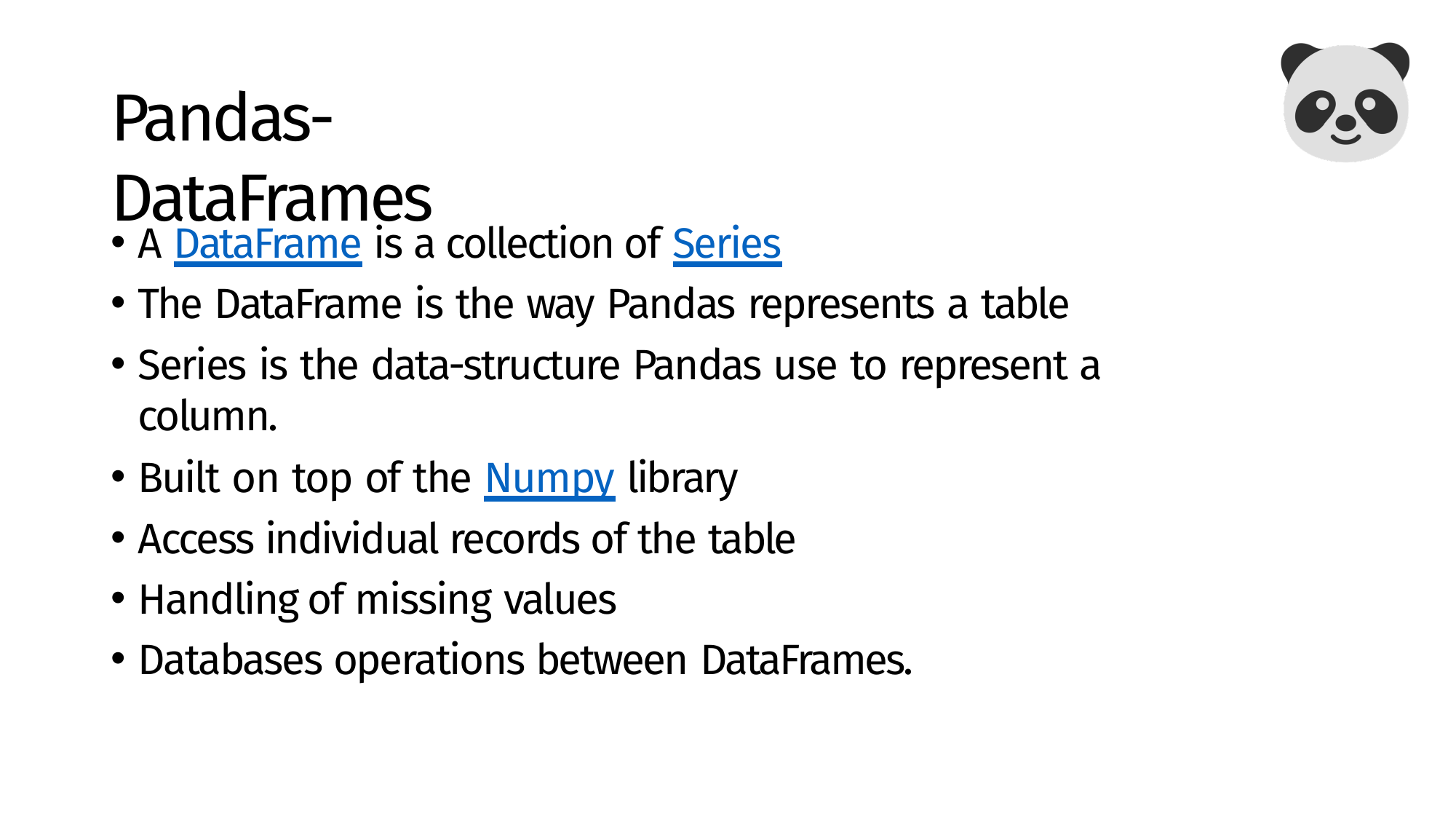

# Pandas- DataFrames
A DataFrame is a collection of Series
The DataFrame is the way Pandas represents a table
Series is the data-structure Pandas use to represent a column.
Built on top of the Numpy library
Access individual records of the table
Handling of missing values
Databases operations between DataFrames.